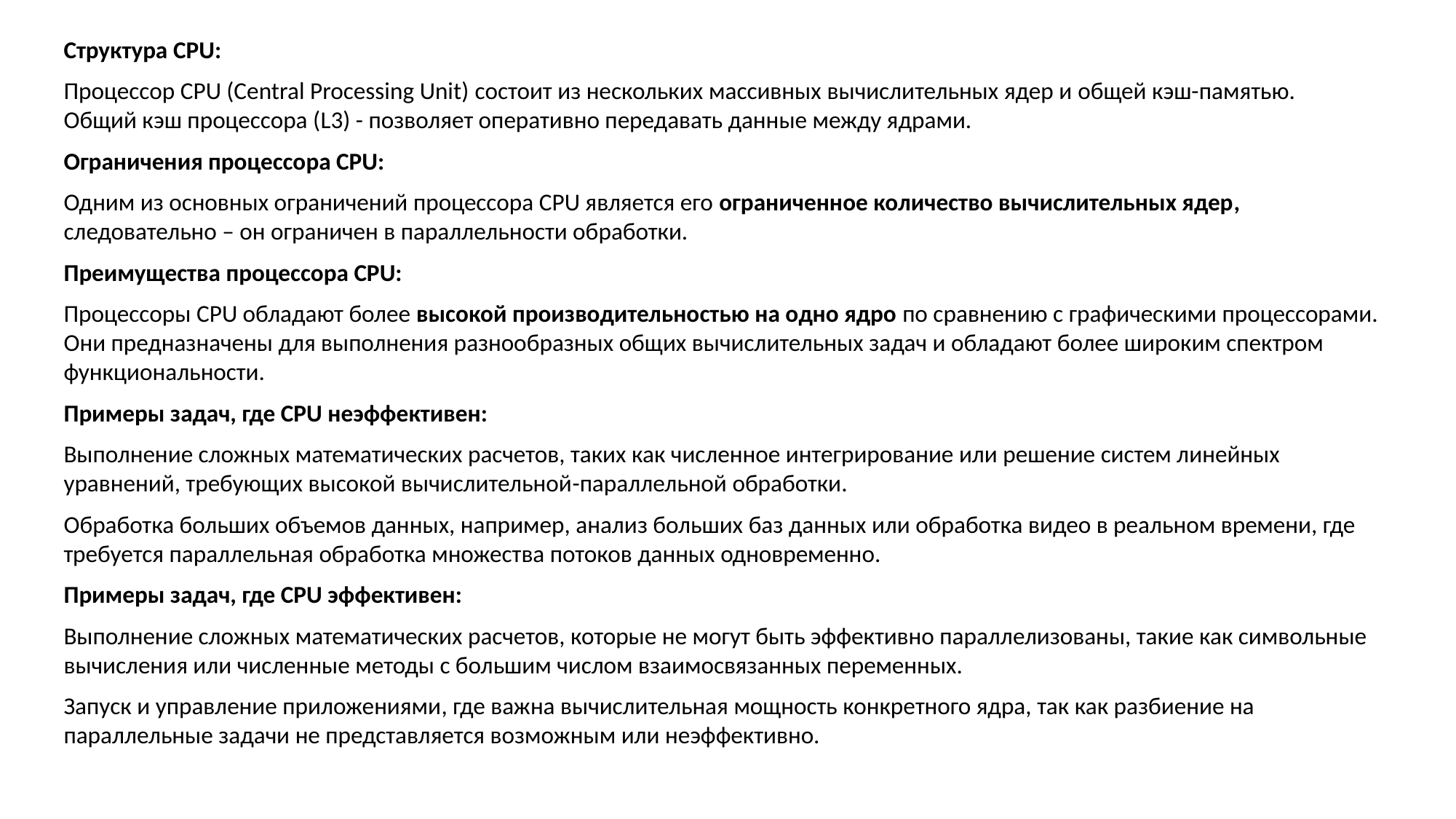

Структура CPU:
Процессор CPU (Central Processing Unit) состоит из нескольких массивных вычислительных ядер и общей кэш-памятью.
Общий кэш процессора (L3) - позволяет оперативно передавать данные между ядрами.
Ограничения процессора CPU:
Одним из основных ограничений процессора CPU является его ограниченное количество вычислительных ядер, следовательно – он ограничен в параллельности обработки.
Преимущества процессора CPU:
Процессоры CPU обладают более высокой производительностью на одно ядро по сравнению с графическими процессорами. Они предназначены для выполнения разнообразных общих вычислительных задач и обладают более широким спектром функциональности.
Примеры задач, где CPU неэффективен:
Выполнение сложных математических расчетов, таких как численное интегрирование или решение систем линейных уравнений, требующих высокой вычислительной-параллельной обработки.
Обработка больших объемов данных, например, анализ больших баз данных или обработка видео в реальном времени, где требуется параллельная обработка множества потоков данных одновременно.
Примеры задач, где CPU эффективен:
Выполнение сложных математических расчетов, которые не могут быть эффективно параллелизованы, такие как символьные вычисления или численные методы с большим числом взаимосвязанных переменных.
Запуск и управление приложениями, где важна вычислительная мощность конкретного ядра, так как разбиение на параллельные задачи не представляется возможным или неэффективно.